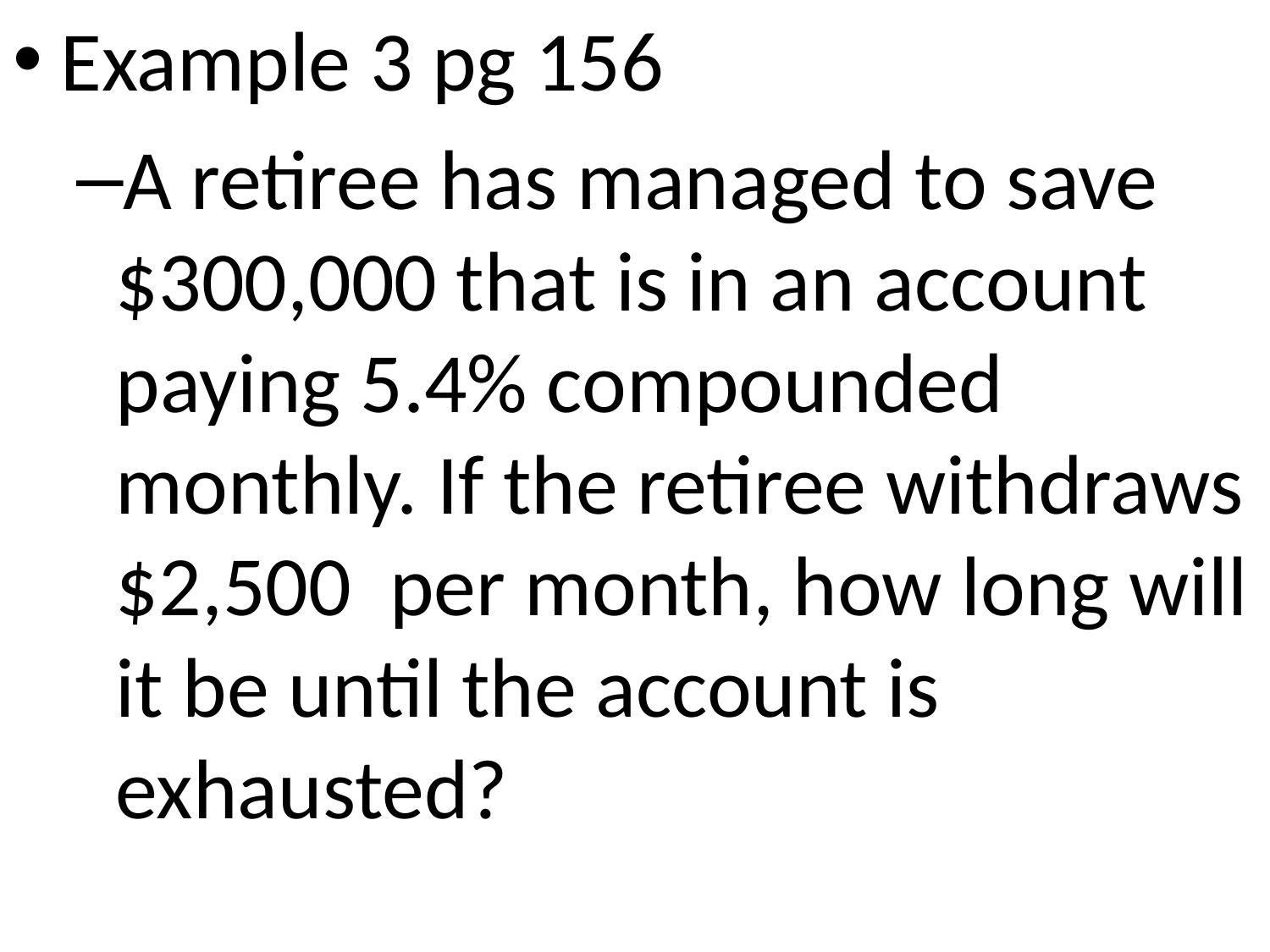

Example 3 pg 156
A retiree has managed to save $300,000 that is in an account paying 5.4% compounded monthly. If the retiree withdraws $2,500  per month, how long will it be until the account is exhausted?